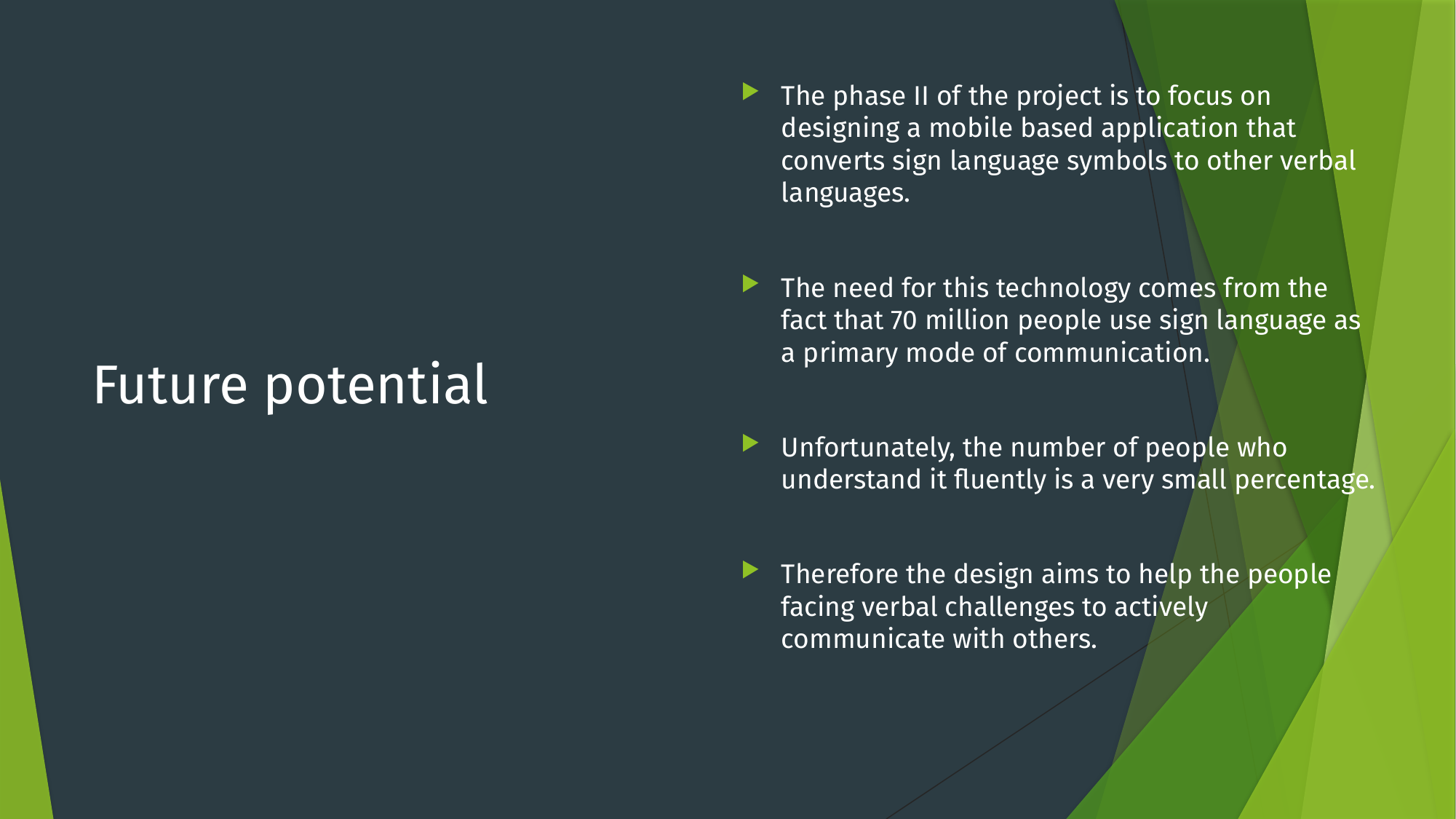

# Future potential
The phase II of the project is to focus on designing a mobile based application that converts sign language symbols to other verbal languages.

The need for this technology comes from the fact that 70 million people use sign language as a primary mode of communication.

Unfortunately, the number of people who understand it fluently is a very small percentage.

Therefore the design aims to help the people facing verbal challenges to actively communicate with others.